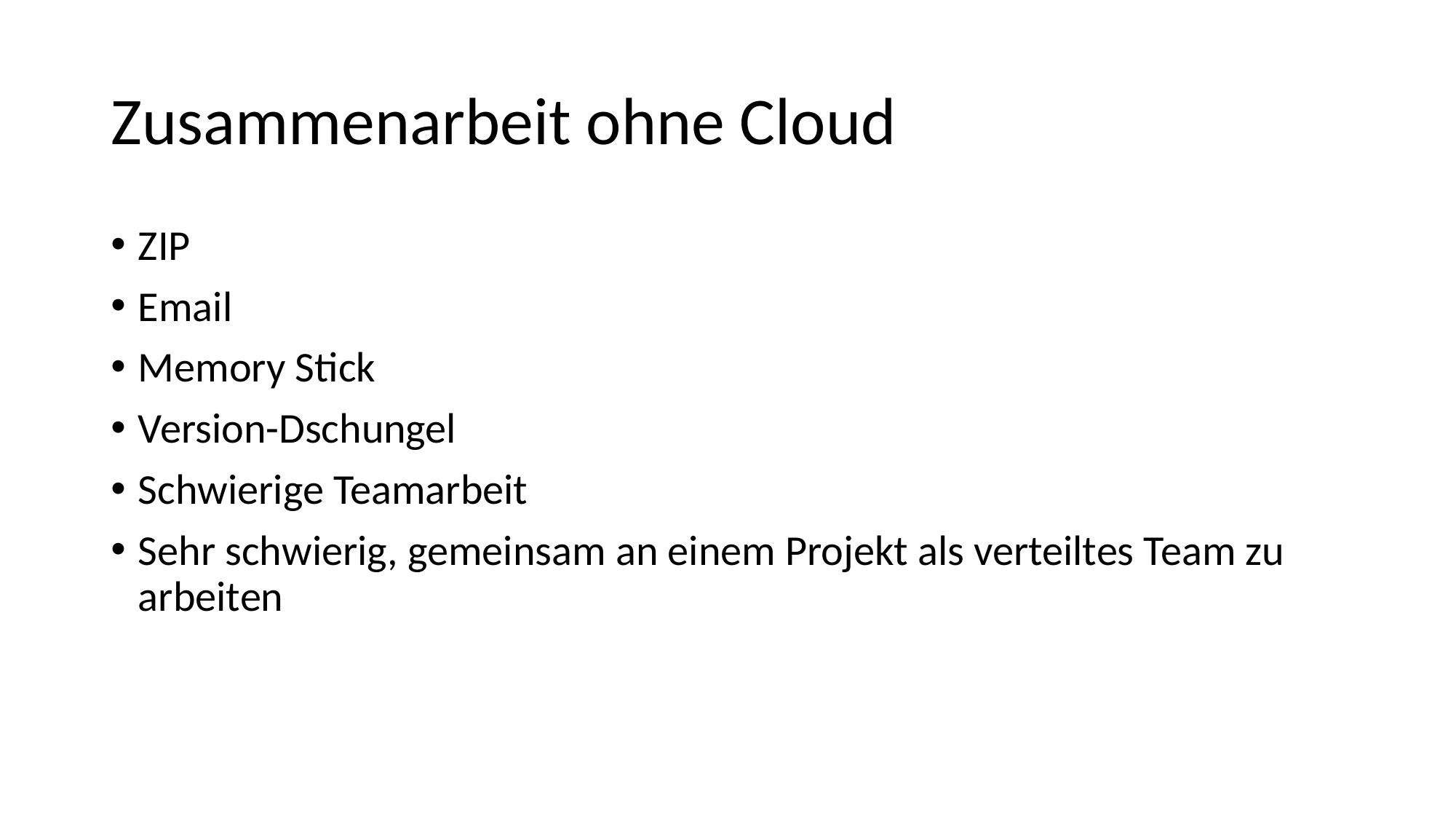

# Zusammenarbeit ohne Cloud
ZIP
Email
Memory Stick
Version-Dschungel
Schwierige Teamarbeit
Sehr schwierig, gemeinsam an einem Projekt als verteiltes Team zu arbeiten